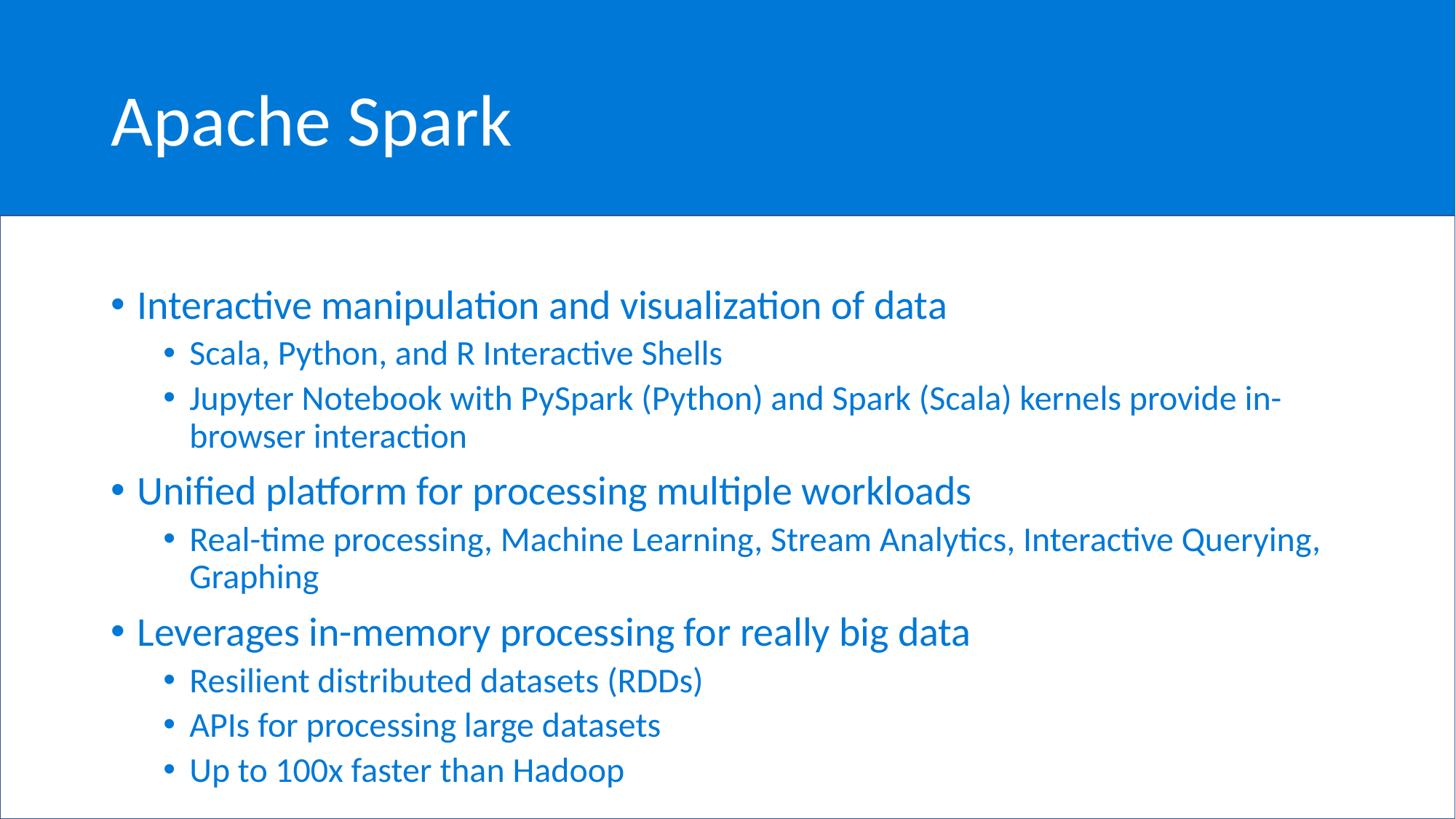

# Apache Spark

Interactive manipulation and visualization of data
Scala, Python, and R Interactive Shells
Jupyter Notebook with PySpark (Python) and Spark (Scala) kernels provide in-browser interaction
Unified platform for processing multiple workloads
Real-time processing, Machine Learning, Stream Analytics, Interactive Querying, Graphing
Leverages in-memory processing for really big data
Resilient distributed datasets (RDDs)
APIs for processing large datasets
Up to 100x faster than Hadoop